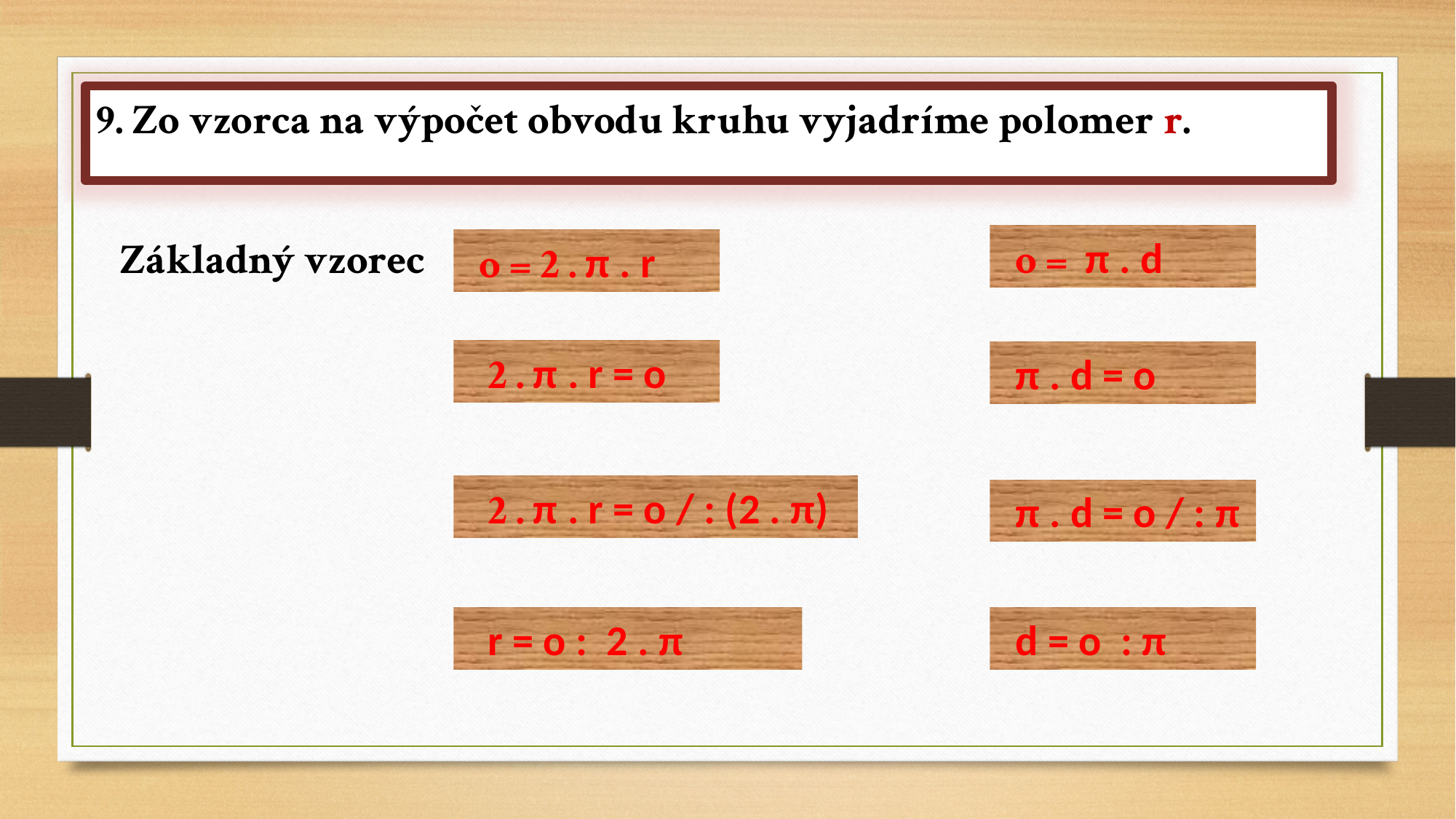

9. Zo vzorca na výpočet obvodu kruhu vyjadríme polomer r.

Základný vzorec
  o =  π . d
  o = 2 . π . r
   2 . π . r = o
  π . d = o
   2 . π . r = o / : (2 . π)
  π . d = o / : π
   r = o :  2 . π
  d = o  : π